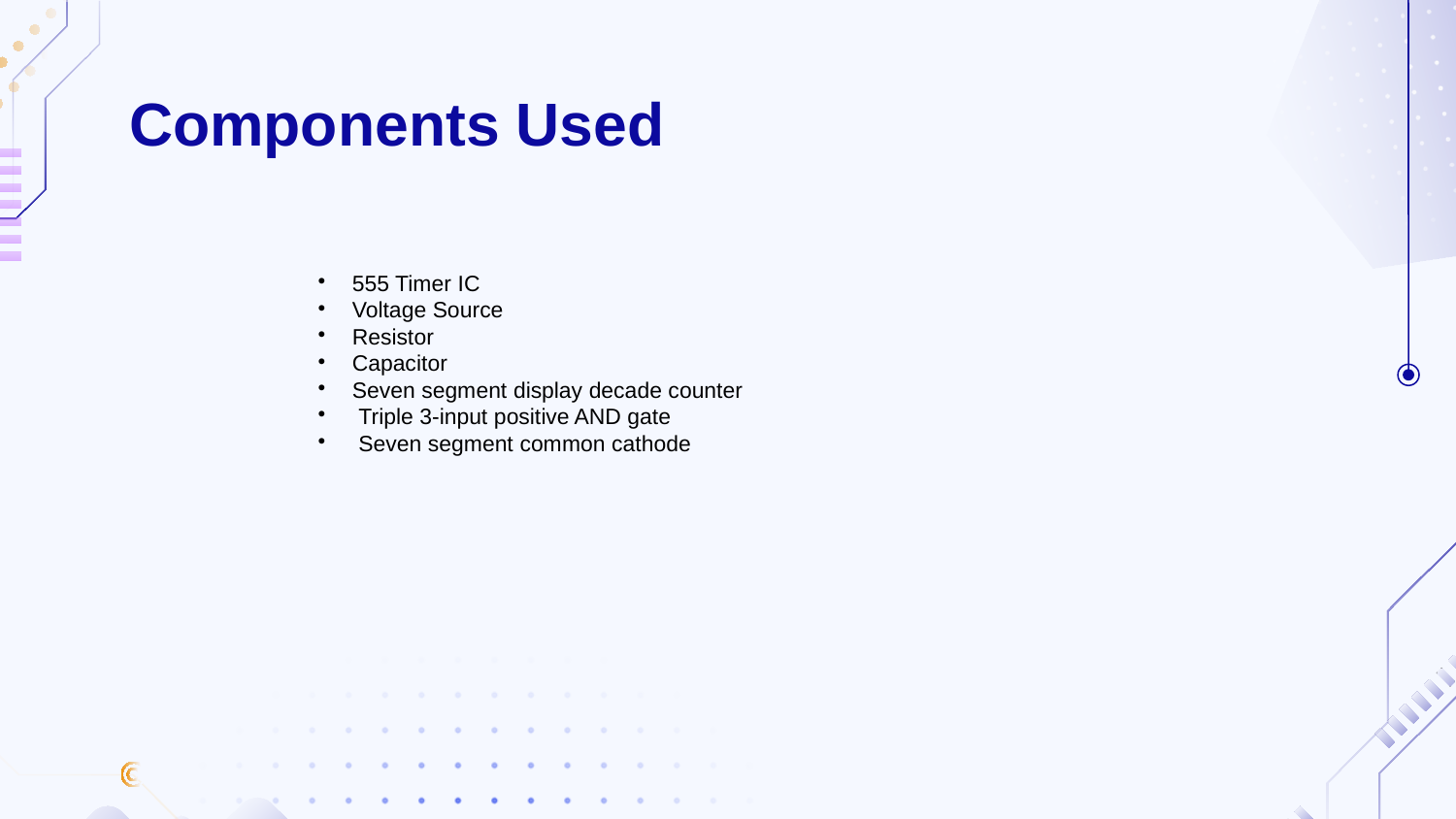

# Components Used
555 Timer IC
Voltage Source
Resistor
Capacitor
Seven segment display decade counter
 Triple 3-input positive AND gate
 Seven segment common cathode